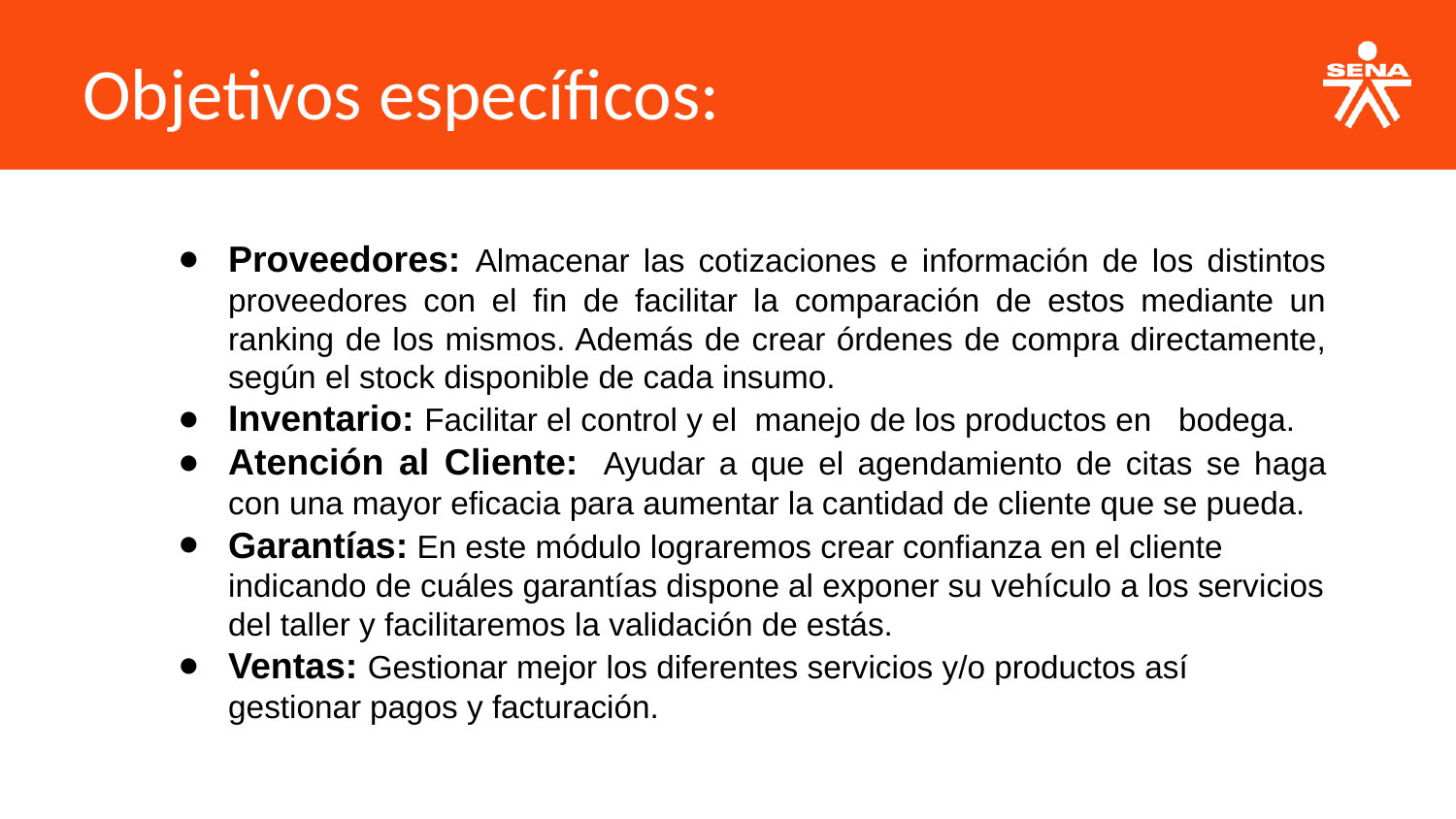

Objetivos específicos:
Proveedores: Almacenar las cotizaciones e información de los distintos proveedores con el fin de facilitar la comparación de estos mediante un ranking de los mismos. Además de crear órdenes de compra directamente, según el stock disponible de cada insumo.
Inventario: Facilitar el control y el  manejo de los productos en   bodega.
Atención al Cliente:  Ayudar a que el agendamiento de citas se haga con una mayor eficacia para aumentar la cantidad de cliente que se pueda.
Garantías: En este módulo lograremos crear confianza en el cliente indicando de cuáles garantías dispone al exponer su vehículo a los servicios del taller y facilitaremos la validación de estás.
Ventas: Gestionar mejor los diferentes servicios y/o productos así gestionar pagos y facturación.